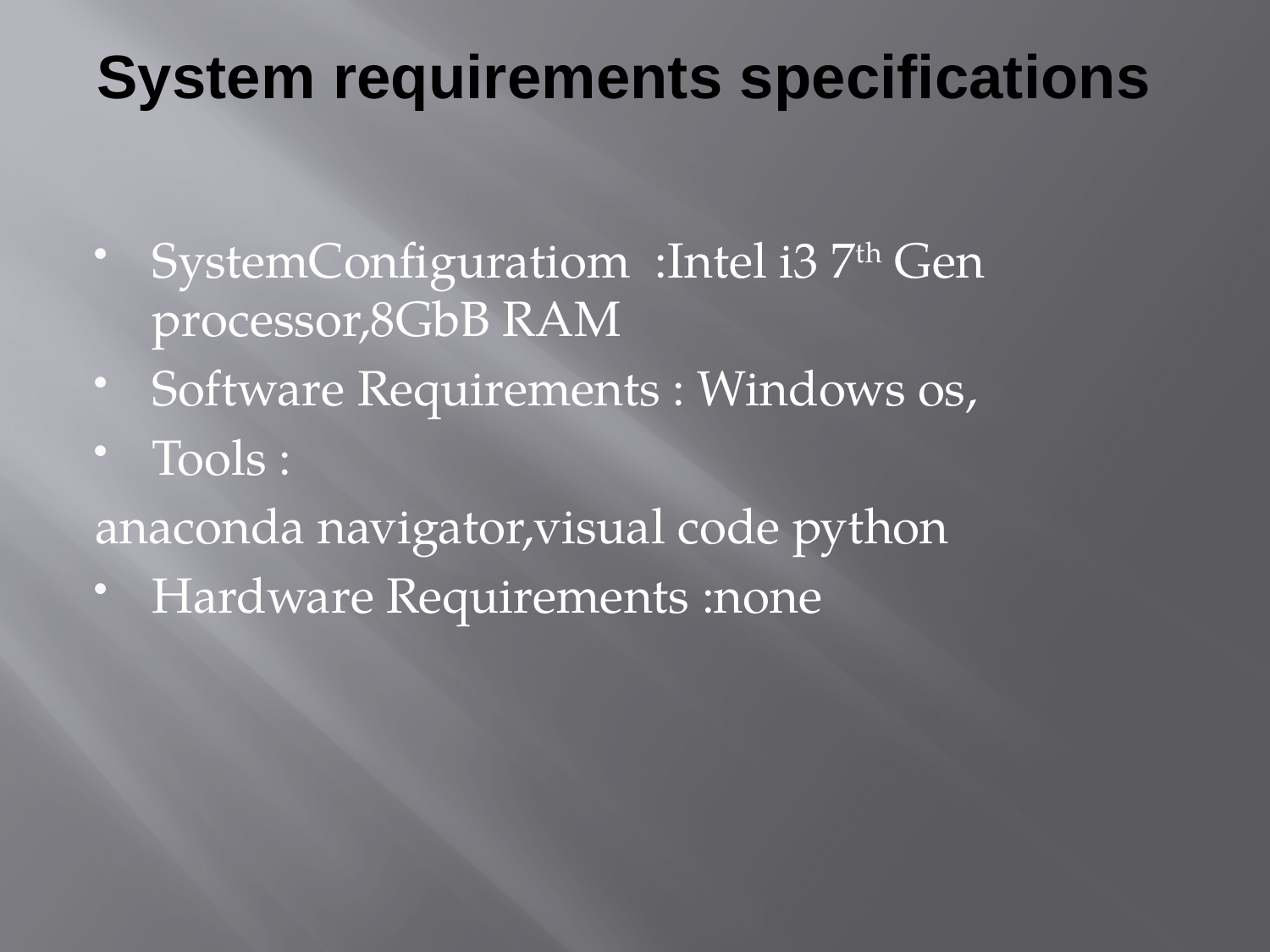

# System requirements specifications
SystemConfiguratiom  :Intel i3 7th Gen processor,8GbB RAM
Software Requirements : Windows os,
Tools :
anaconda navigator,visual code python
Hardware Requirements :none